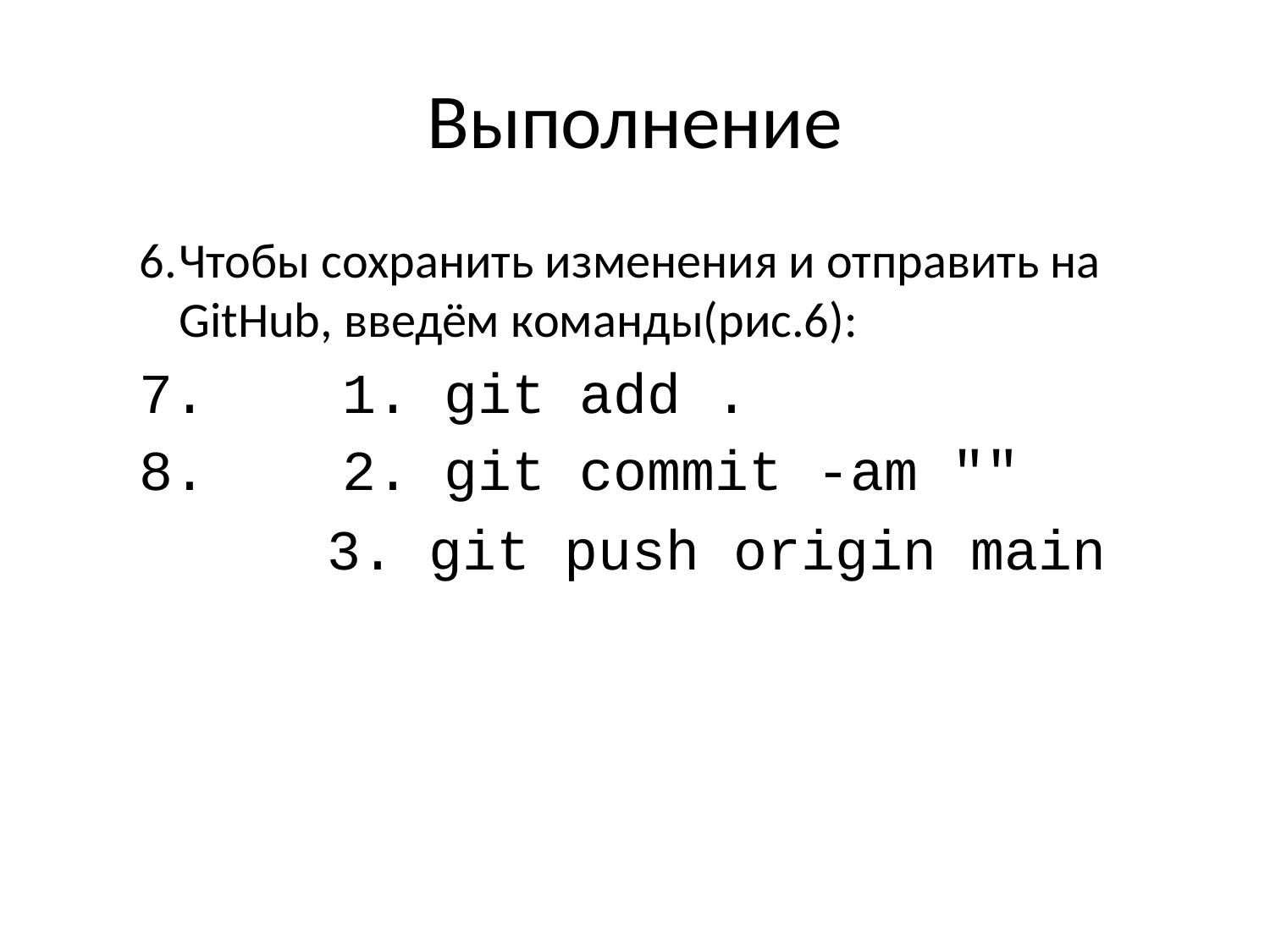

# Выполнение
Чтобы сохранить изменения и отправить на GitHub, введём команды(рис.6):
    1. git add .
    2. git commit -am ""
      3. git push origin main